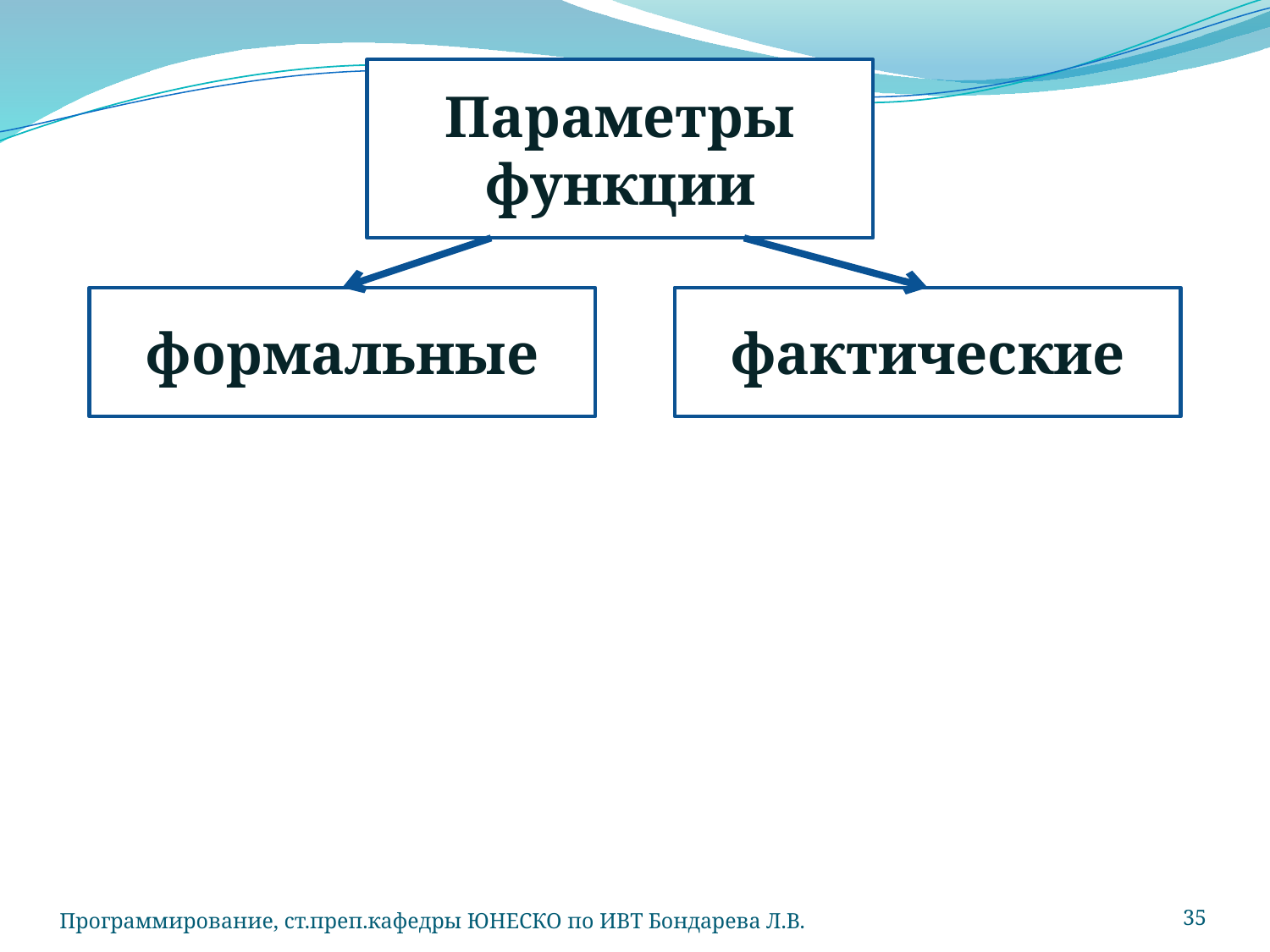

Параметры функции
формальные
фактические
Программирование, ст.преп.кафедры ЮНЕСКО по ИВТ Бондарева Л.В.
35